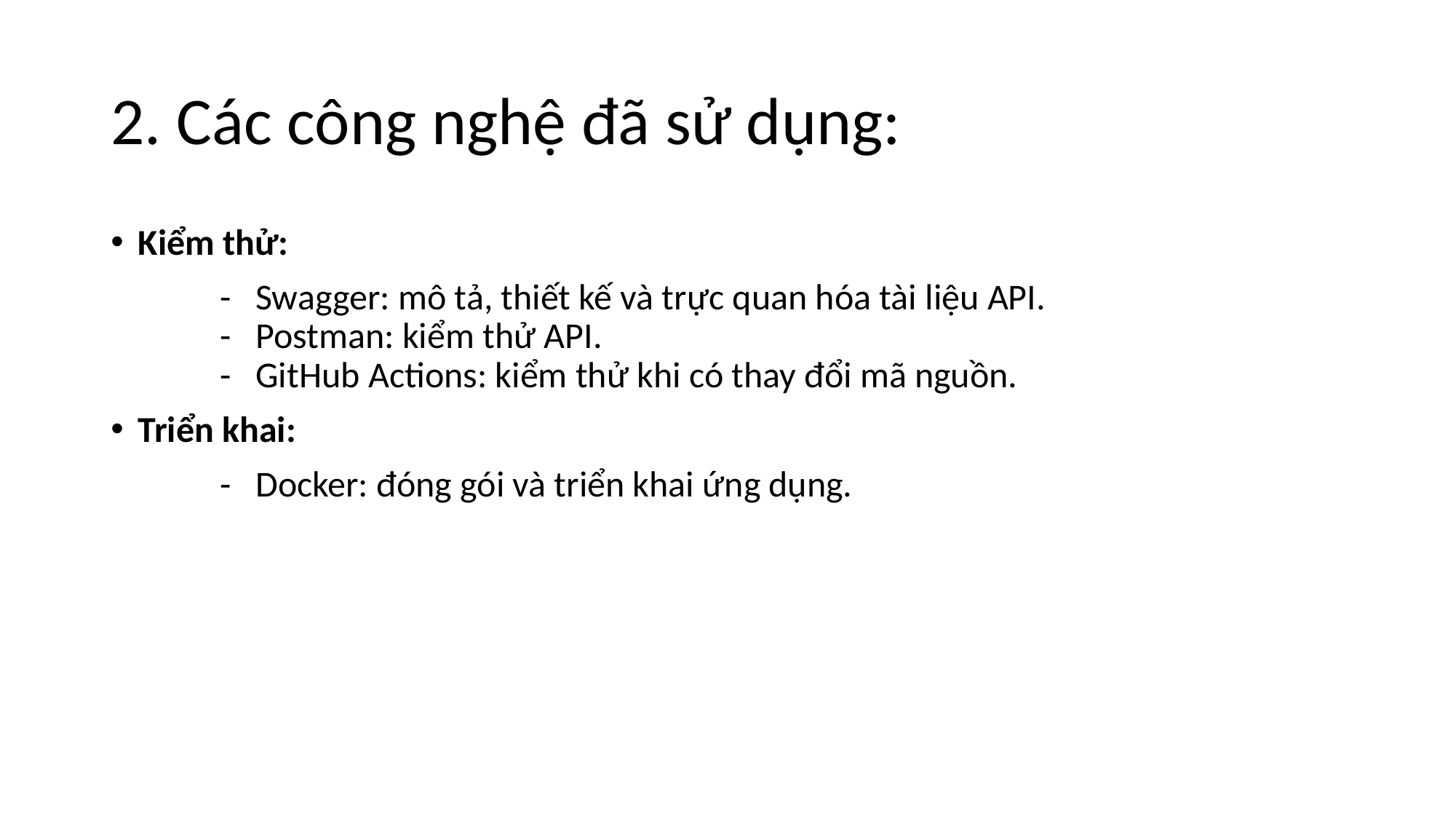

# 2. Các công nghệ đã sử dụng:
Kiểm thử:
	-   Swagger: mô tả, thiết kế và trực quan hóa tài liệu API.
	-   Postman: kiểm thử API.
	-   GitHub Actions: kiểm thử khi có thay đổi mã nguồn.
Triển khai:
	-   Docker: đóng gói và triển khai ứng dụng.